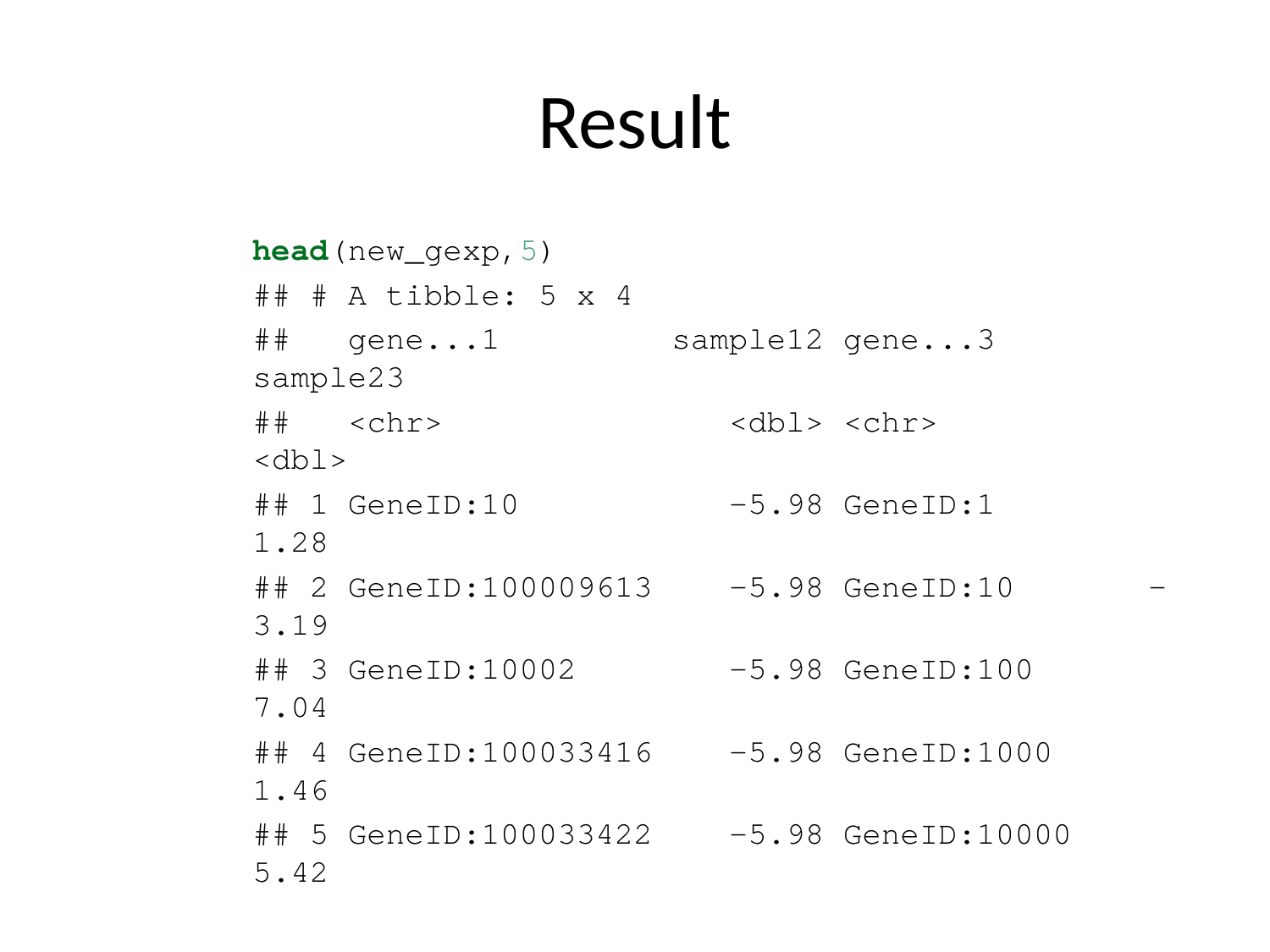

# Result
head(new_gexp,5)
## # A tibble: 5 x 4
##   gene...1         sample12 gene...3     sample23
##   <chr>               <dbl> <chr>           <dbl>
## 1 GeneID:10           -5.98 GeneID:1         1.28
## 2 GeneID:100009613    -5.98 GeneID:10       -3.19
## 3 GeneID:10002        -5.98 GeneID:100       7.04
## 4 GeneID:100033416    -5.98 GeneID:1000      1.46
## 5 GeneID:100033422    -5.98 GeneID:10000     5.42